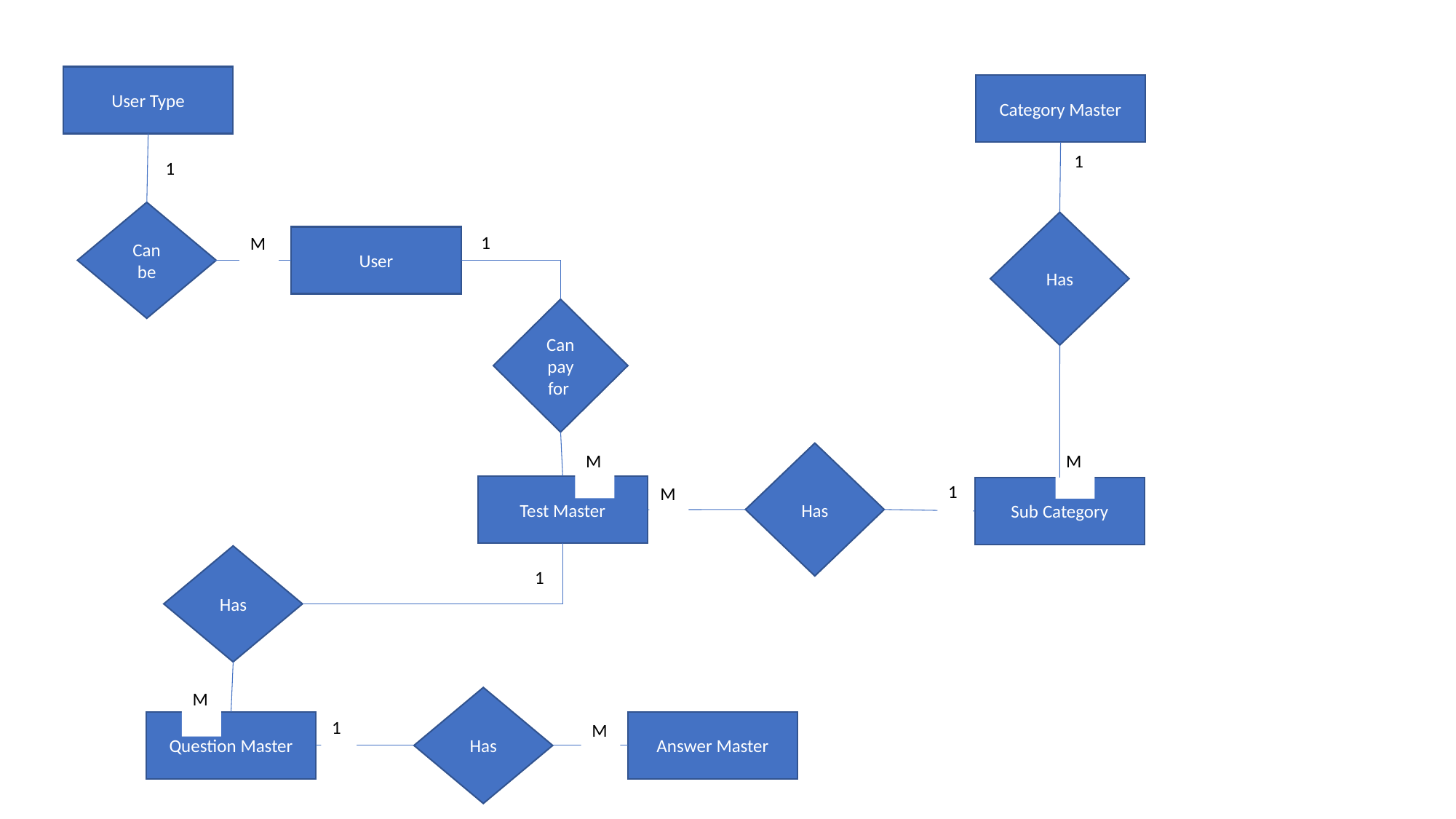

User Type
Category Master
1

1

Can be
Has
1

M

User
Can pay for
Has
M

M

1

Test Master
M

Sub Category
Has
1

M

Has
1

Question Master
Answer Master
M